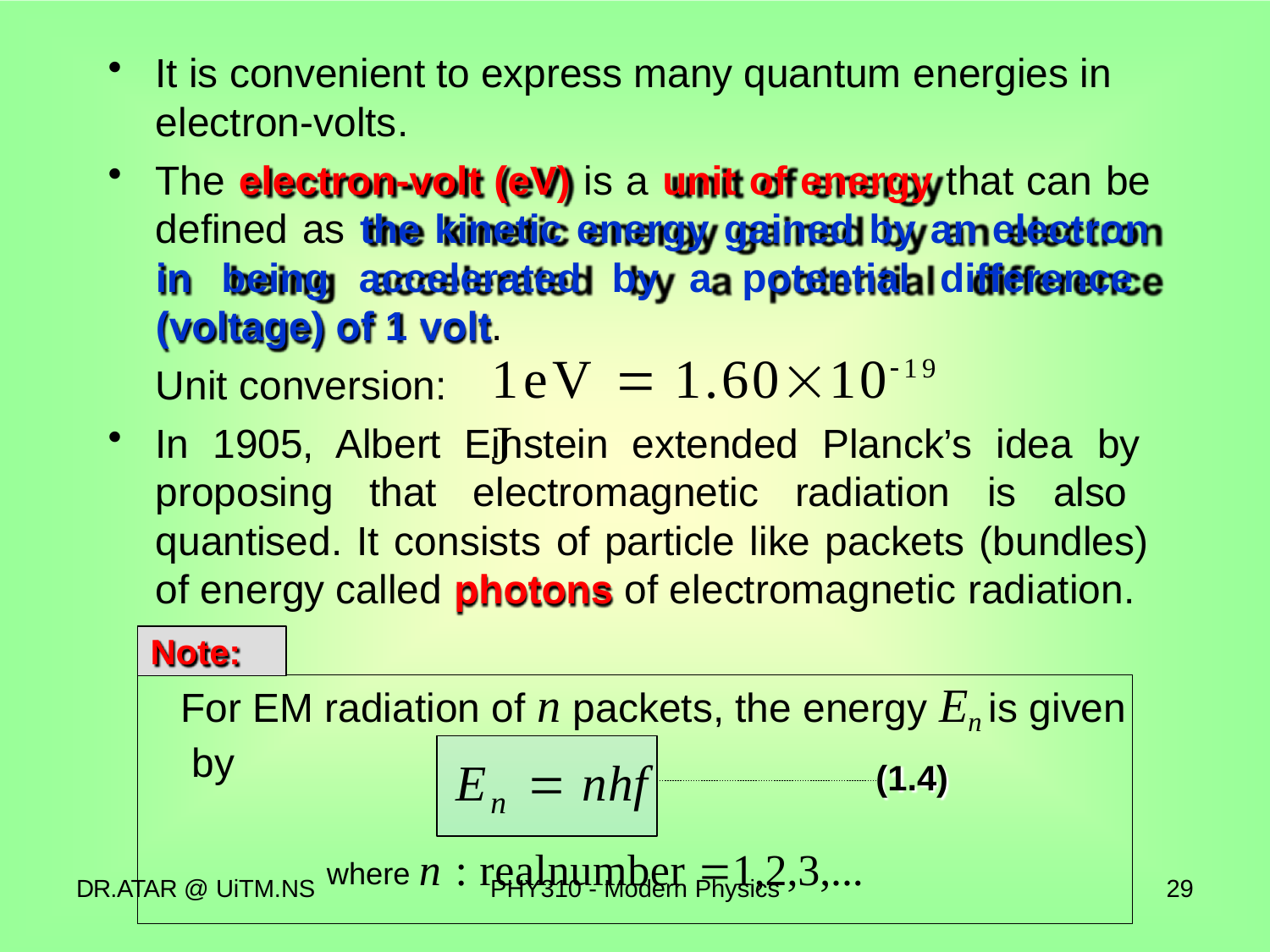

It is convenient to express many quantum energies in
electron-volts.
The electron-volt (eV) is a unit of energy that can be  defined as the kinetic energy gained by an electron  in being accelerated by a potential difference  (voltage) of 1 volt.

1eV = 1.60×10−19 J
Unit conversion:
In 1905, Albert Einstein extended Planck’s idea by  proposing that electromagnetic radiation is also  quantised. It consists of particle like packets (bundles)  of energy called photons of electromagnetic radiation.
Note:

For EM radiation of n packets, the energy En is given  by

E	= nhf
(1.4)
n
where n : realnumber =1,2,3,...
DR.ATAR @ UiTM.NS
PHY310 - Modern Physics
29